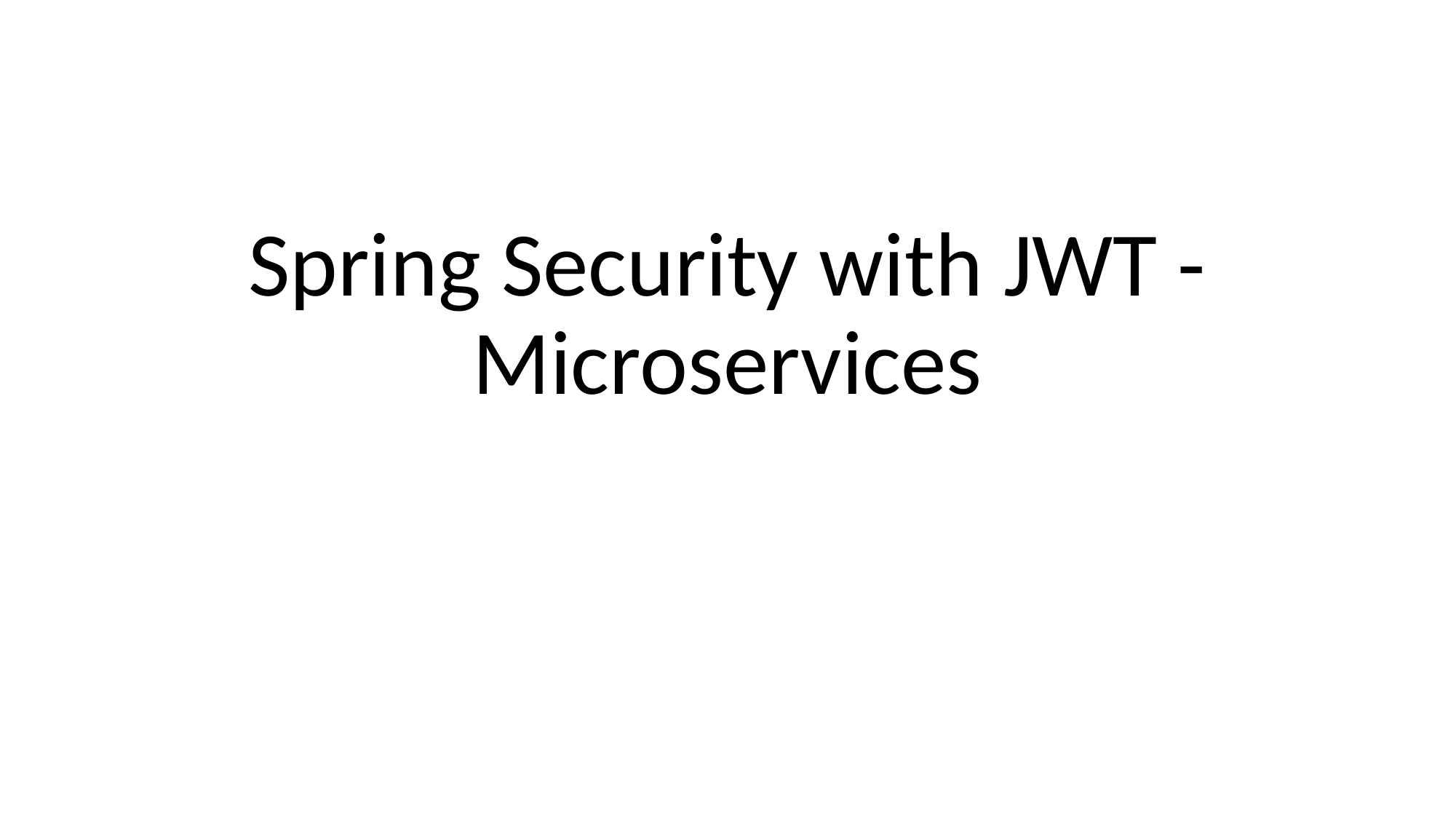

# Spring Security with JWT - Microservices